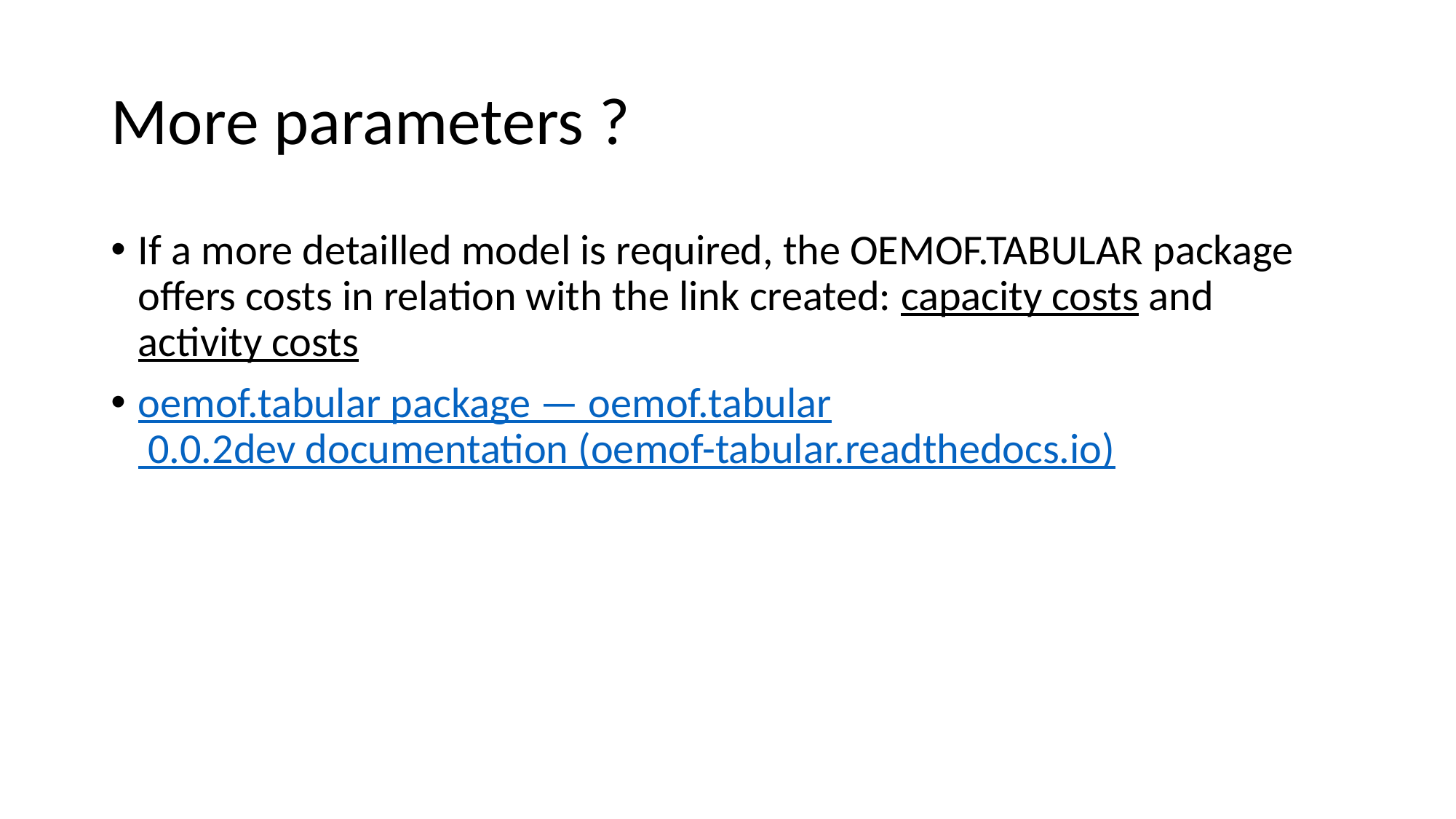

# More parameters ?
If a more detailled model is required, the OEMOF.TABULAR package offers costs in relation with the link created: capacity costs and activity costs
oemof.tabular package — oemof.tabular 0.0.2dev documentation (oemof-tabular.readthedocs.io)